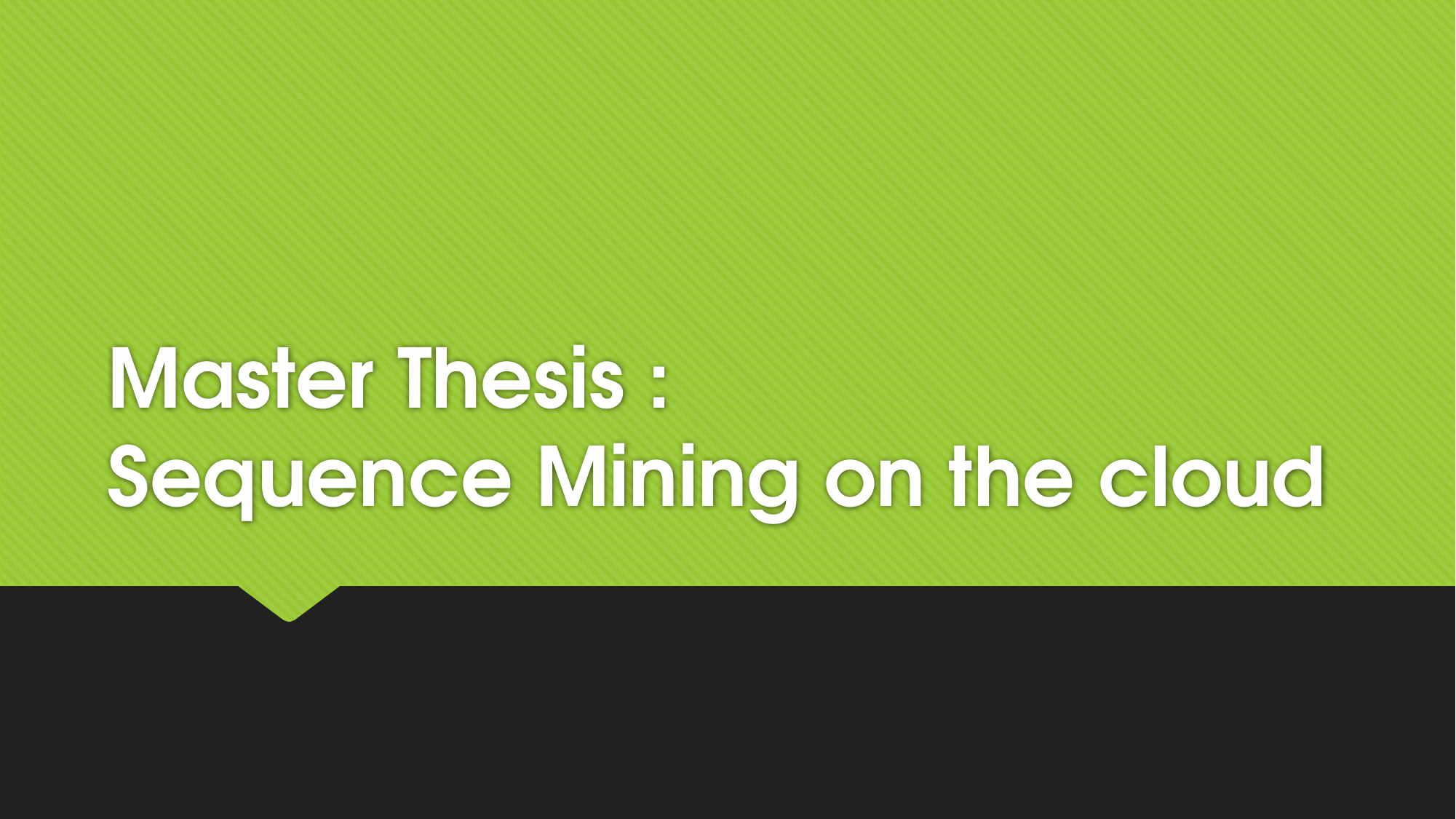

# Master Thesis : Sequence Mining on the cloud